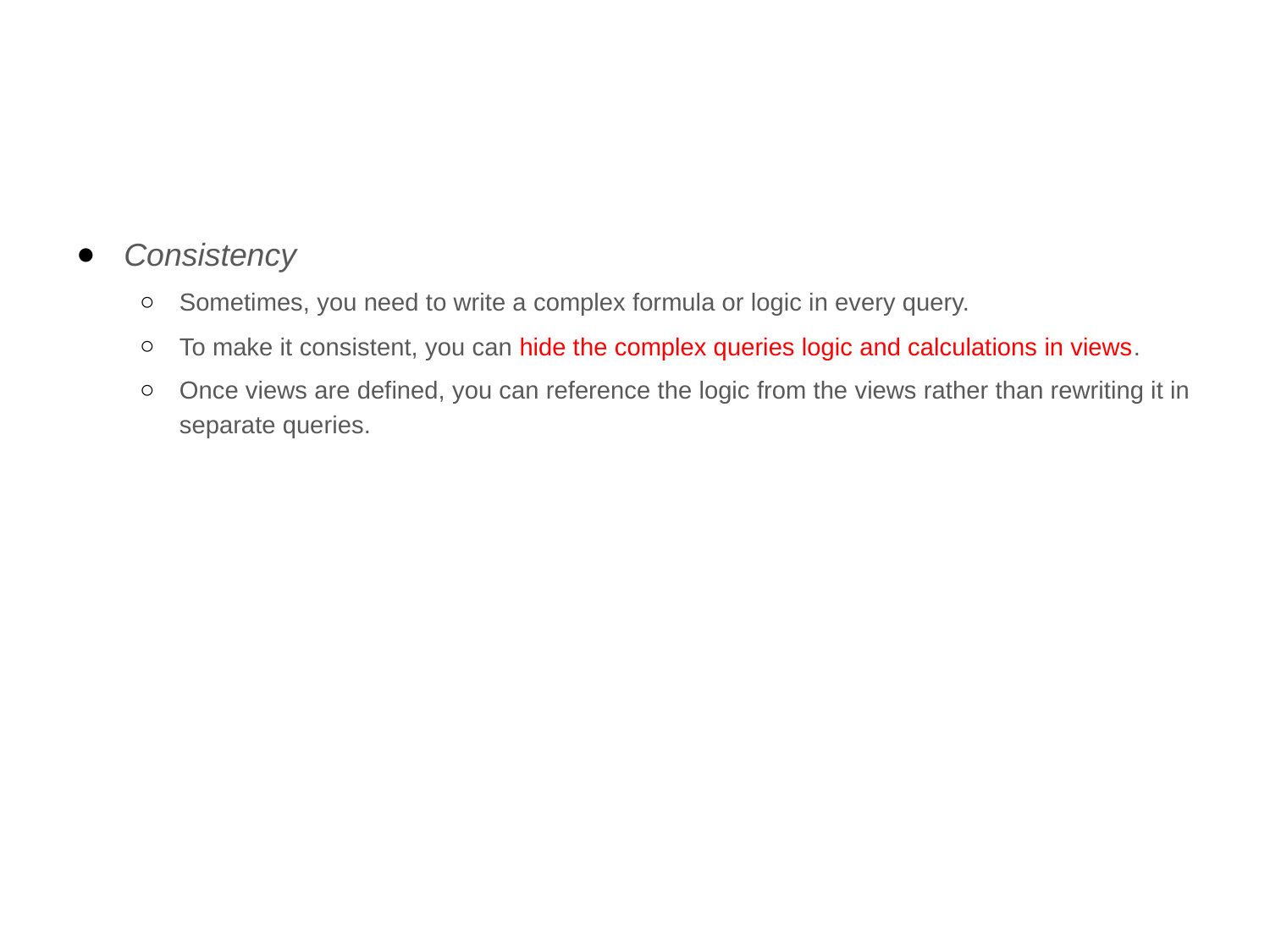

#
Consistency
Sometimes, you need to write a complex formula or logic in every query.
To make it consistent, you can hide the complex queries logic and calculations in views.
Once views are defined, you can reference the logic from the views rather than rewriting it in separate queries.